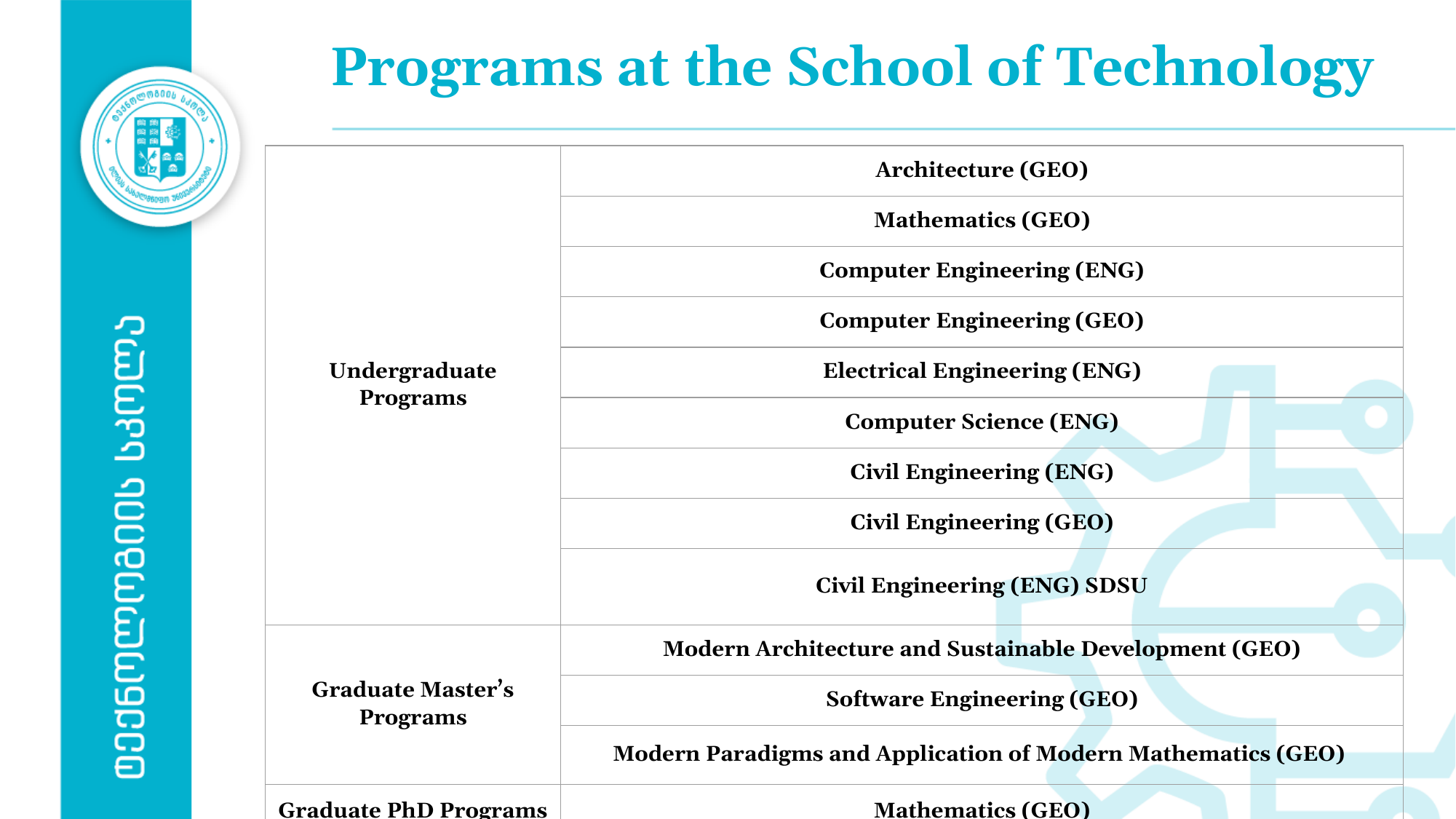

# Programs at the School of Technology
| Undergraduate Programs | Architecture (GEO) |
| --- | --- |
|  | Mathematics (GEO) |
|  | Computer Engineering (ENG) |
|  | Computer Engineering (GEO) |
|  | Electrical Engineering (ENG) |
|  | Computer Science (ENG) |
|  | Civil Engineering (ENG) |
|  | Civil Engineering (GEO) |
|  | Civil Engineering (ENG) SDSU |
| Graduate Master’s Programs | Modern Architecture and Sustainable Development (GEO) |
|  | Software Engineering (GEO) |
|  | Modern Paradigms and Application of Modern Mathematics (GEO) |
| Graduate PhD Programs | Mathematics (GEO) |